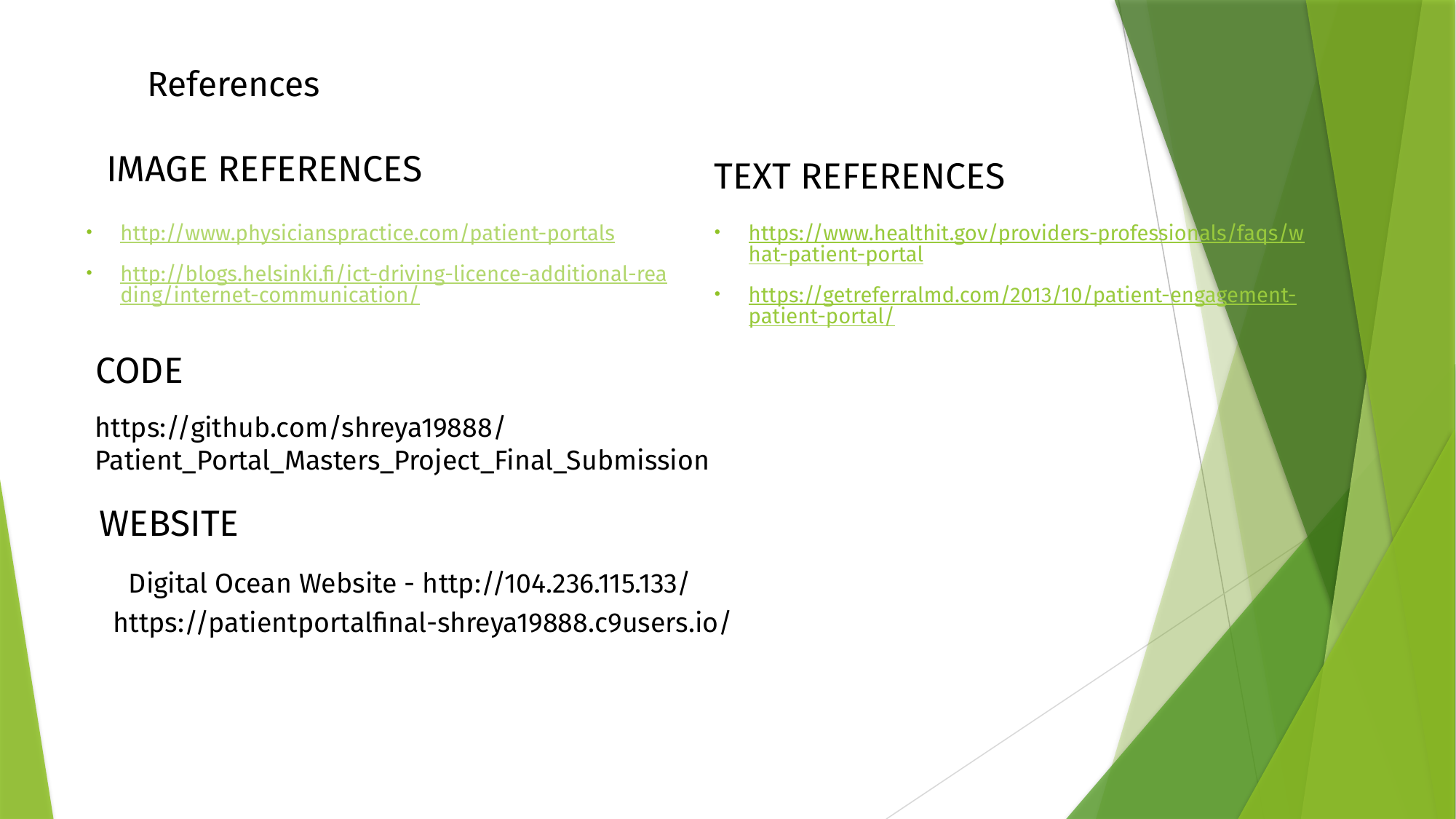

# References
Image References
Text References
http://www.physicianspractice.com/patient-portals
http://blogs.helsinki.fi/ict-driving-licence-additional-reading/internet-communication/

https://www.healthit.gov/providers-professionals/faqs/what-patient-portal
https://getreferralmd.com/2013/10/patient-engagement-patient-portal/

Code
https://github.com/shreya19888/Patient_Portal_Masters_Project_Final_Submission
Website
Digital Ocean Website - http://104.236.115.133/
https://patientportalfinal-shreya19888.c9users.io/